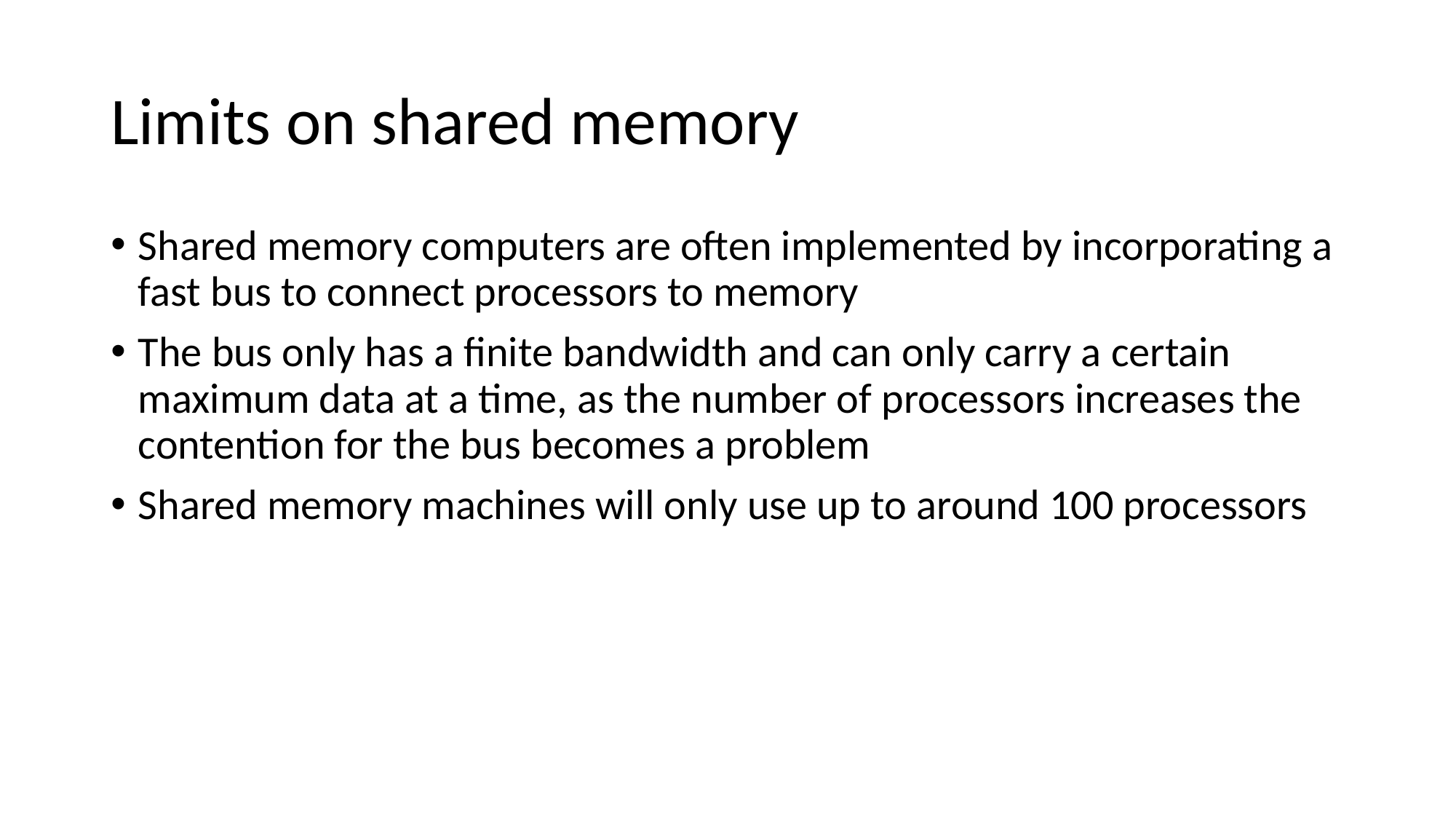

# Limits on shared memory
Shared memory computers are often implemented by incorporating a fast bus to connect processors to memory
The bus only has a finite bandwidth and can only carry a certain maximum data at a time, as the number of processors increases the contention for the bus becomes a problem
Shared memory machines will only use up to around 100 processors